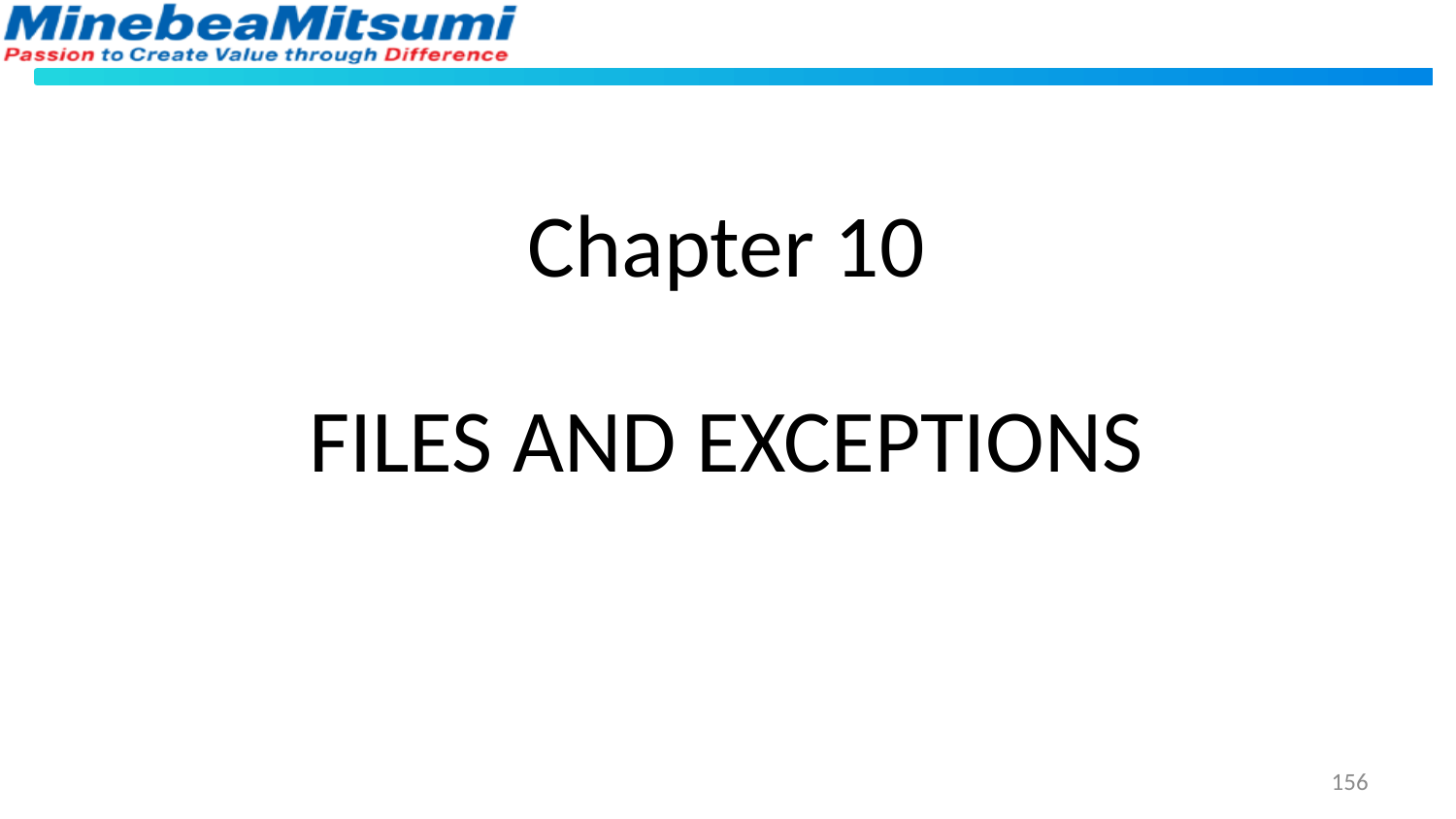

Chapter 10
# FILES AND EXCEPTIONS
156